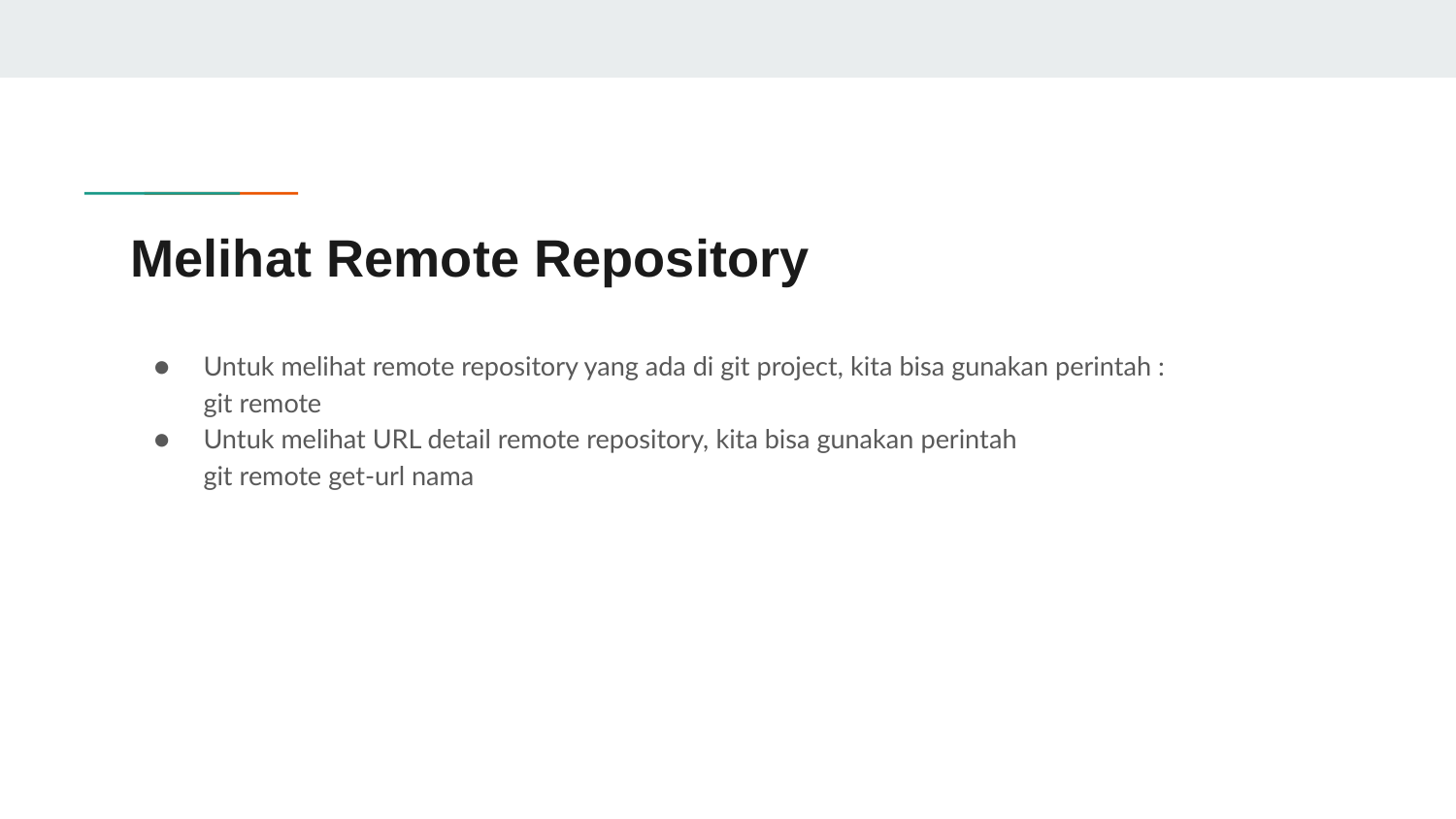

# Melihat Remote Repository
Untuk melihat remote repository yang ada di git project, kita bisa gunakan perintah :
git remote
Untuk melihat URL detail remote repository, kita bisa gunakan perintah
git remote get-url nama